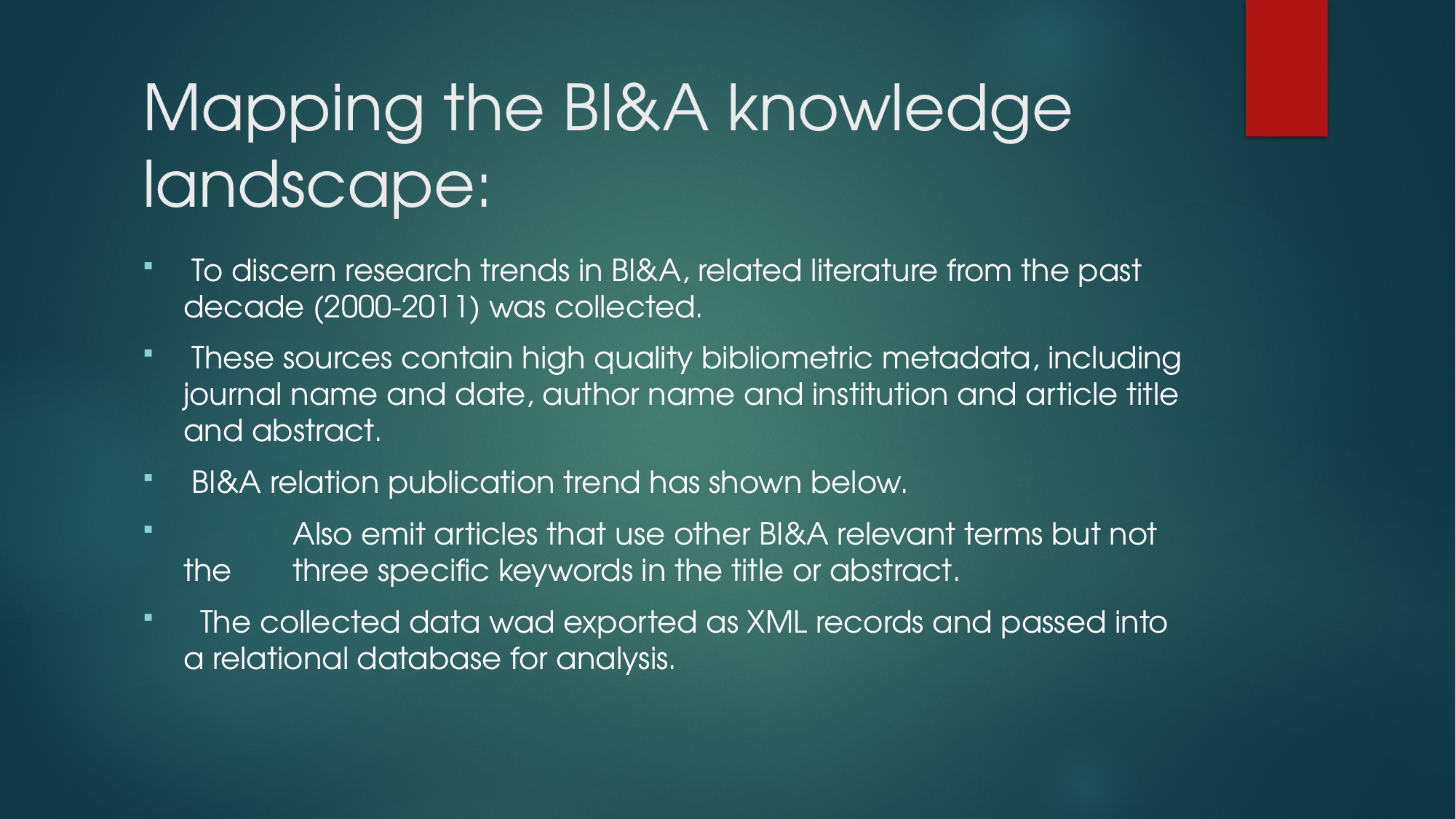

# Mapping the BI&A knowledge landscape:
 To discern research trends in BI&A, related literature from the past decade (2000-2011) was collected.
 These sources contain high quality bibliometric metadata, including journal name and date, author name and institution and article title and abstract.
 BI&A relation publication trend has shown below.
	Also emit articles that use other BI&A relevant terms but not the 	three specific keywords in the title or abstract.
  The collected data wad exported as XML records and passed into a relational database for analysis.